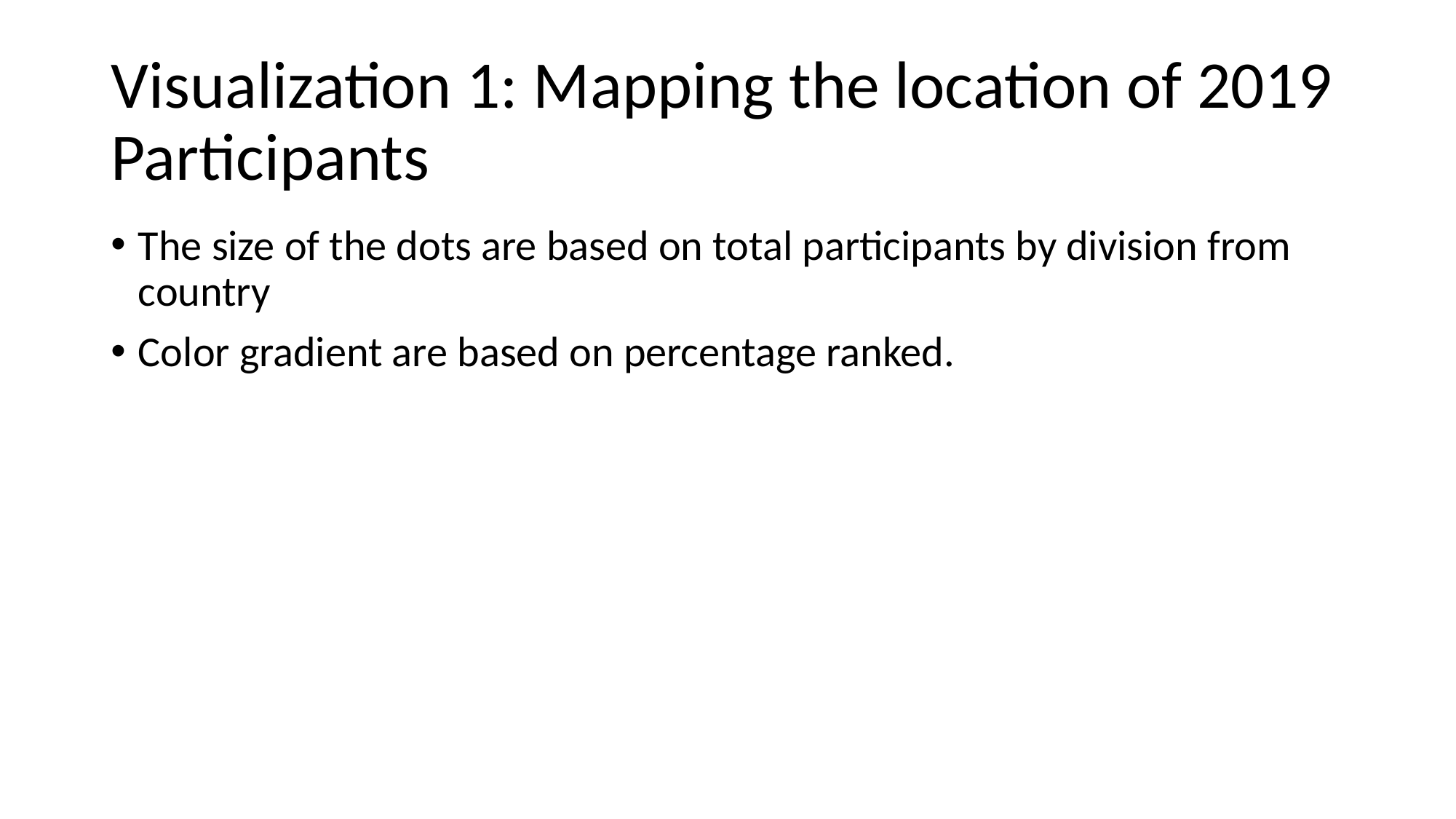

# Visualization 1: Mapping the location of 2019 Participants
The size of the dots are based on total participants by division from country
Color gradient are based on percentage ranked.